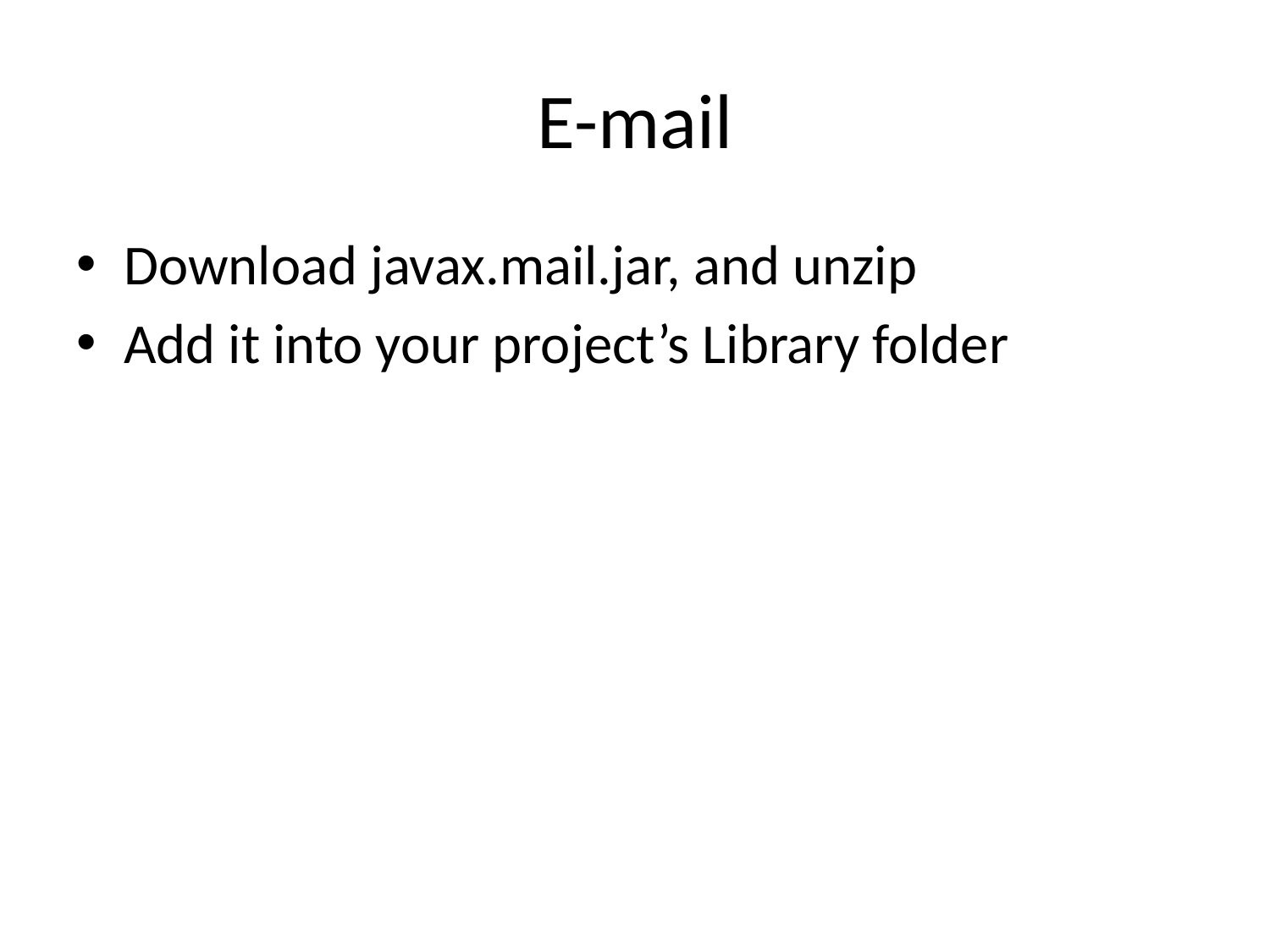

# E-mail
Download javax.mail.jar, and unzip
Add it into your project’s Library folder